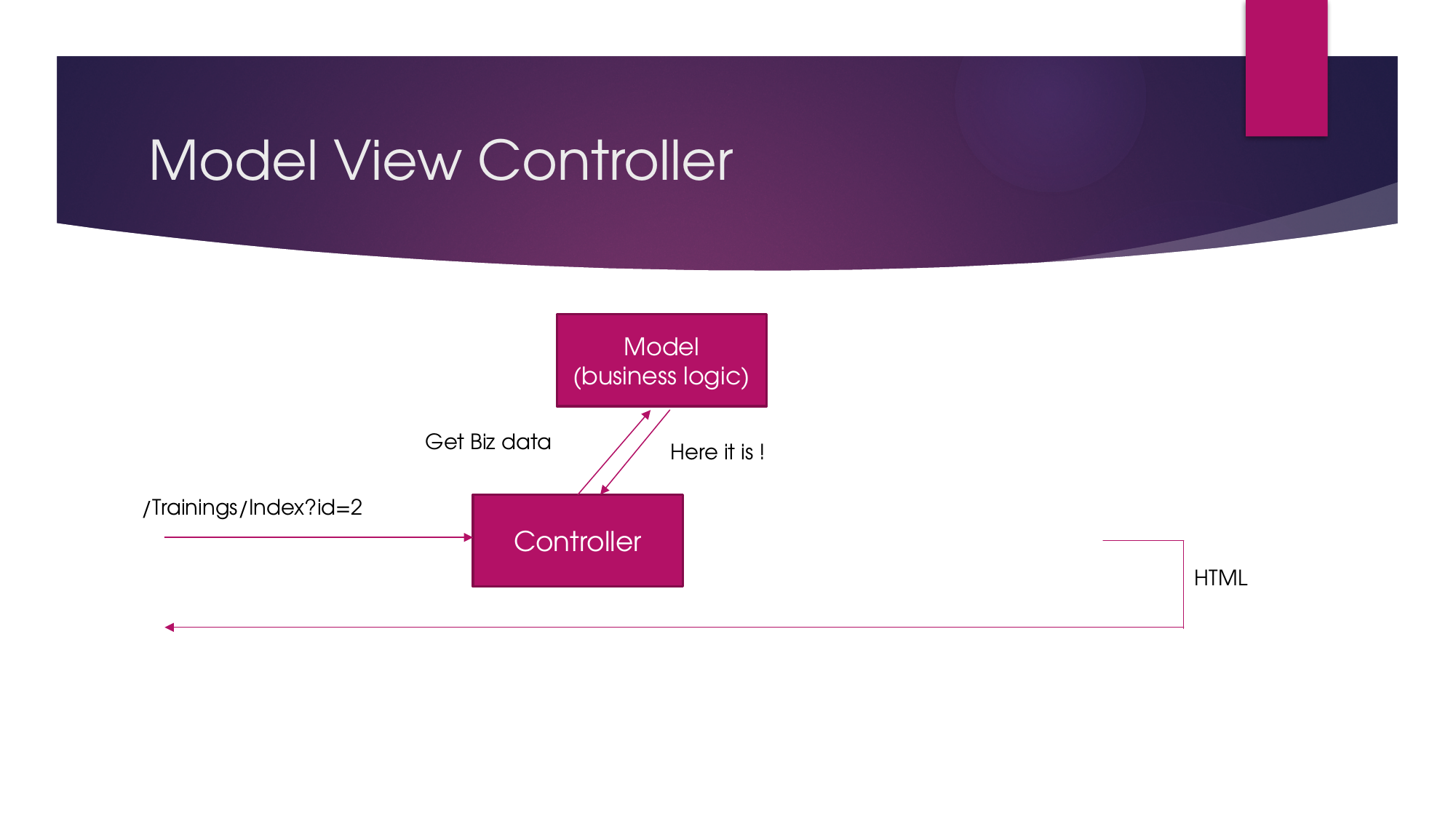

# Model View Controller
Model
(business logic)
Get Biz data
Here it is !
/Trainings/Index?id=2
Controller
HTML